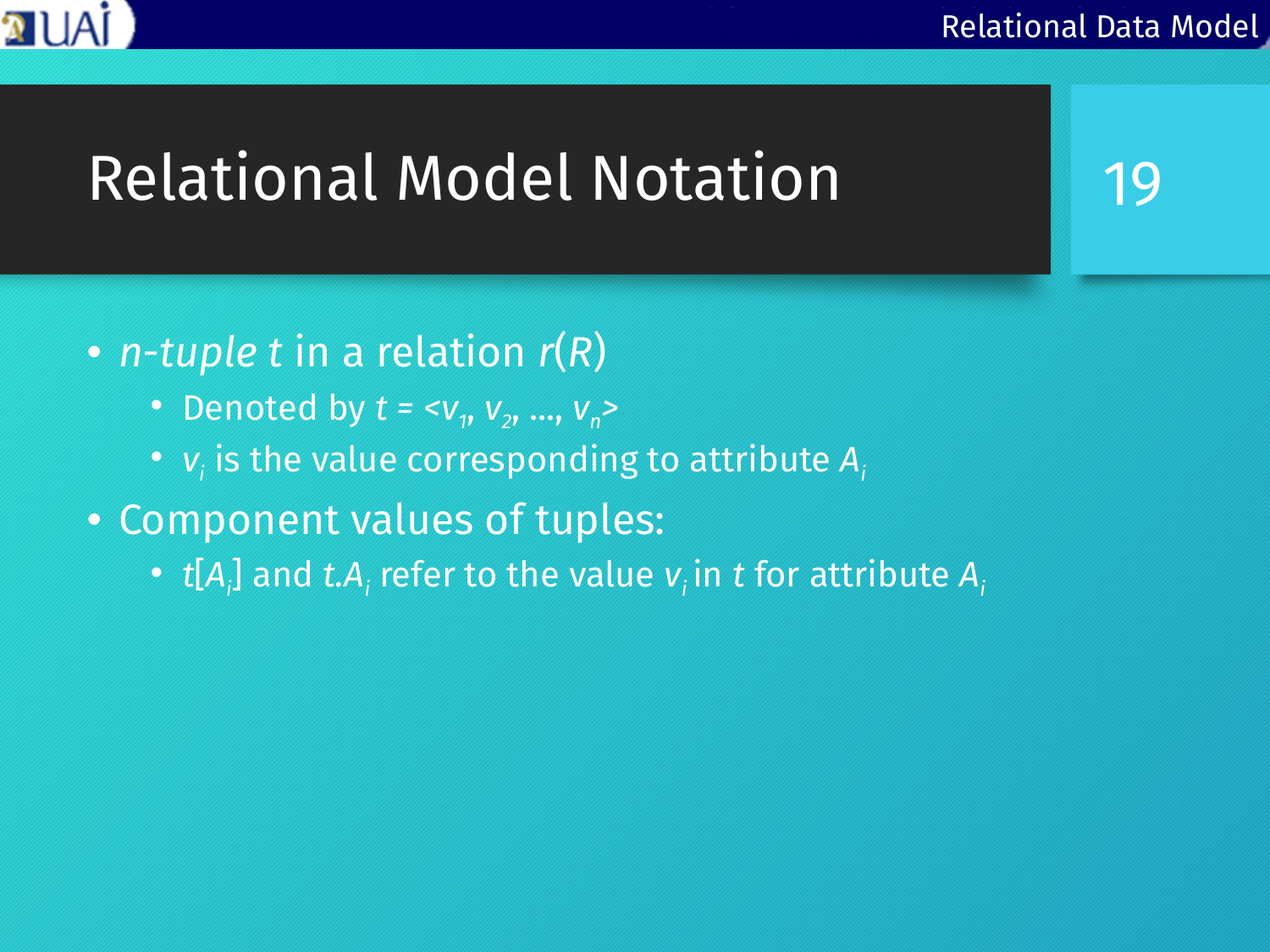

Relational Data Model
# Relational Model Notation
19
n-tuple t in a relation r(R)
Denoted by t = <v1, v2, ..., vn>
vi is the value corresponding to attribute Ai
Component values of tuples:
t[Ai] and t.Ai refer to the value vi in t for attribute Ai